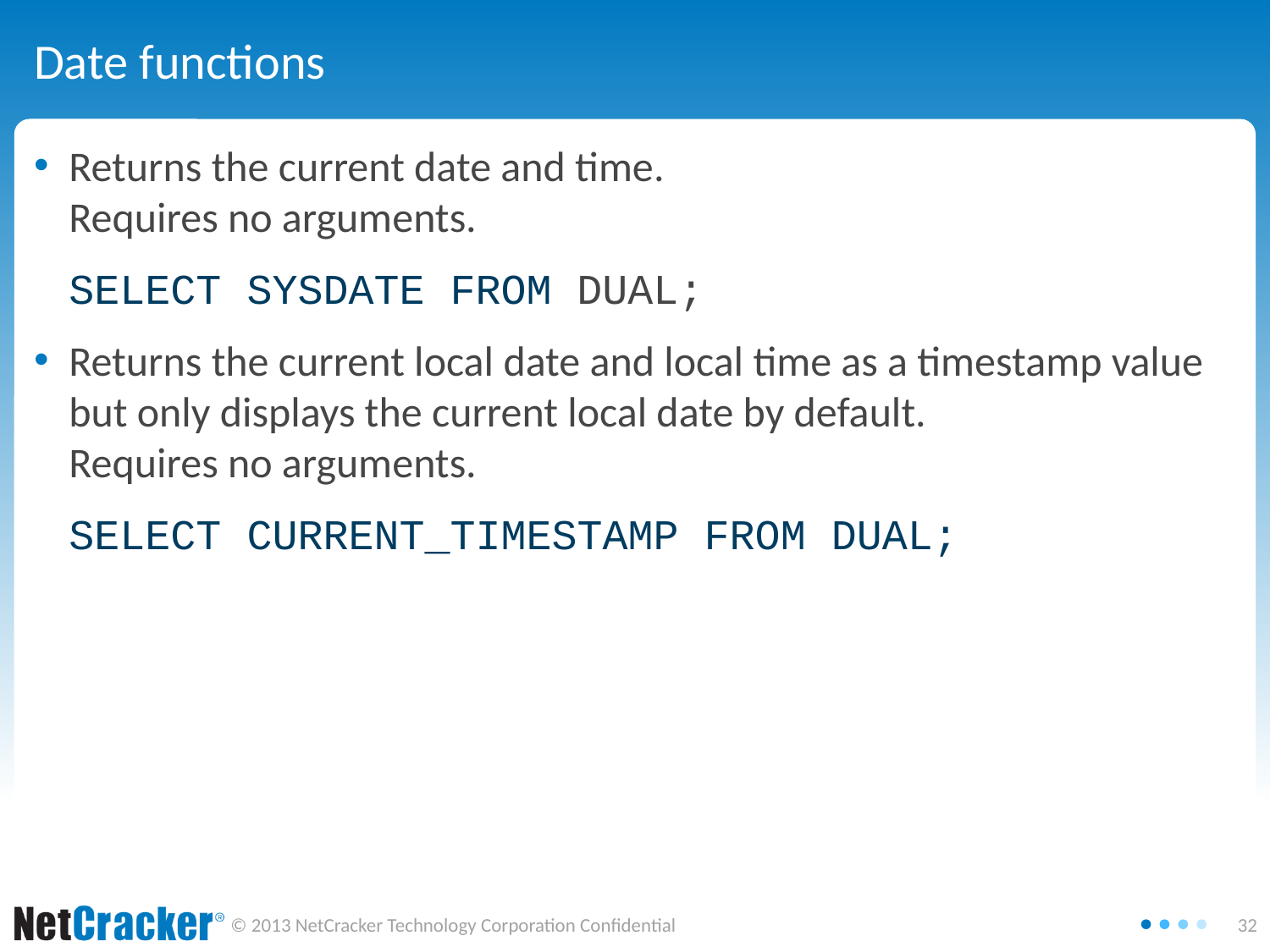

# Date functions
Returns the current date and time.
Requires no arguments.
	SELECT SYSDATE FROM DUAL;
Returns the current local date and local time as a timestamp value but only displays the current local date by default.
Requires no arguments.
	SELECT CURRENT_TIMESTAMP FROM DUAL;